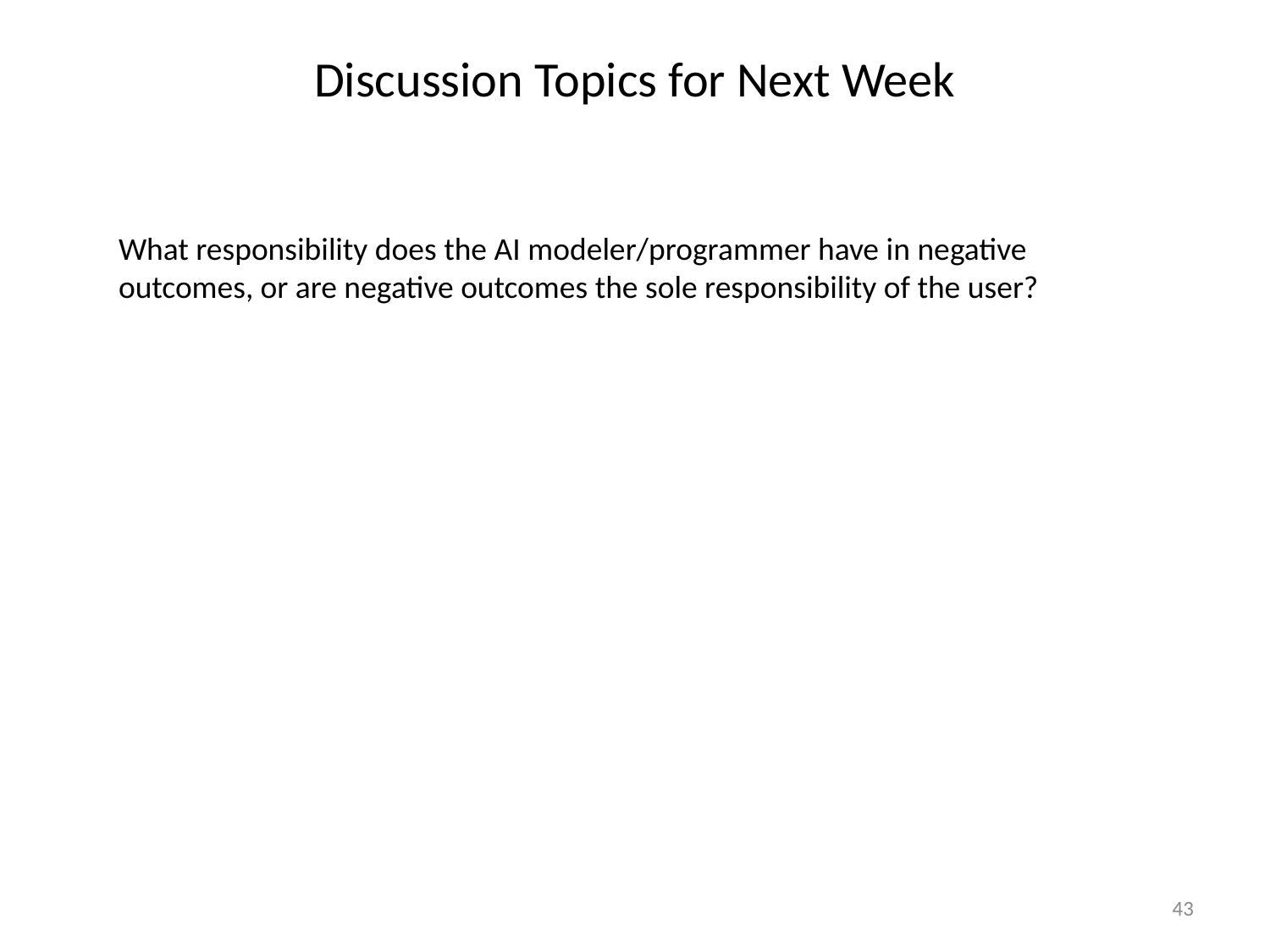

# Discussion Topics for Next Week
What responsibility does the AI modeler/programmer have in negative outcomes, or are negative outcomes the sole responsibility of the user?

43